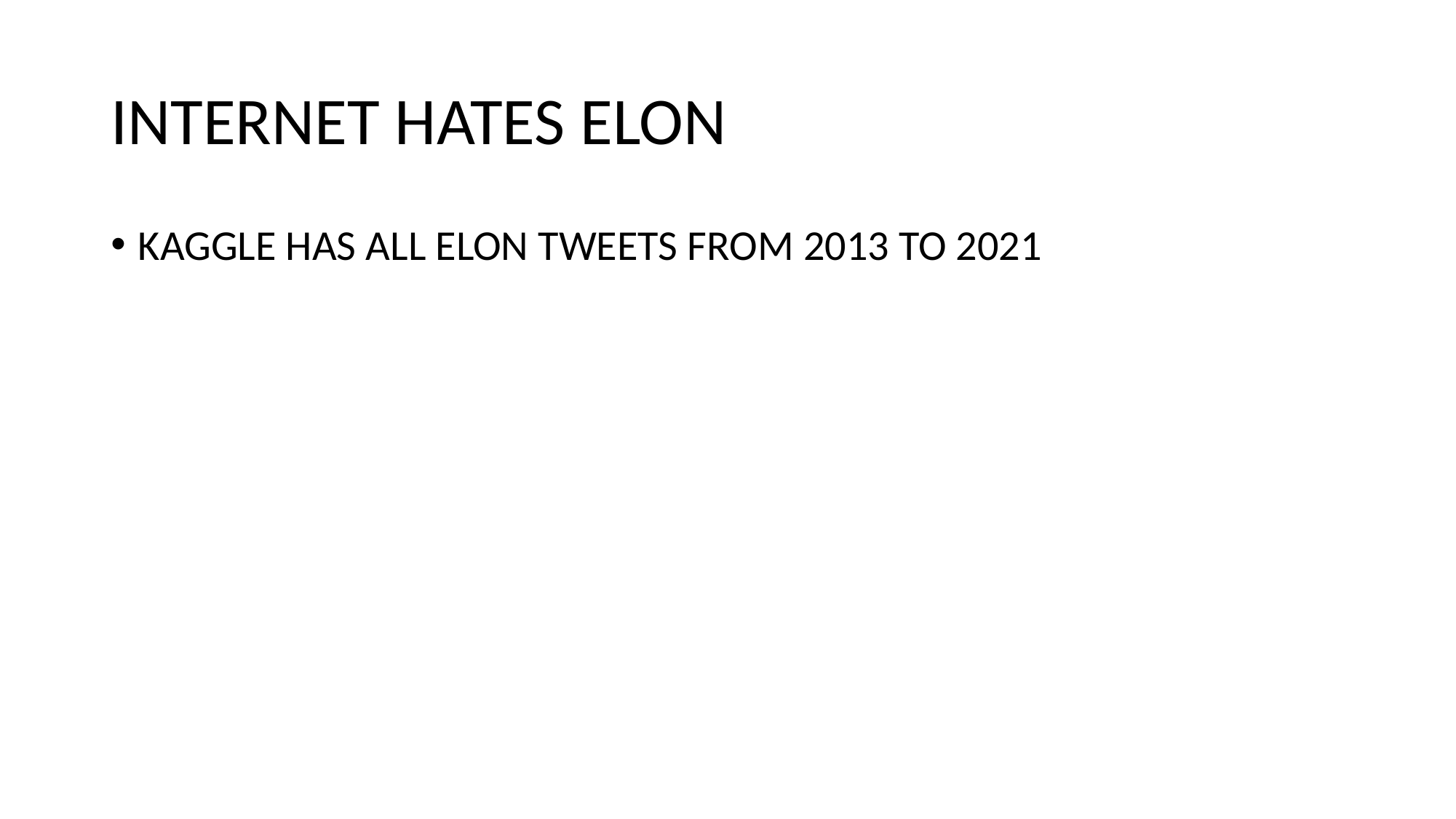

# INTERNET HATES ELON
KAGGLE HAS ALL ELON TWEETS FROM 2013 TO 2021